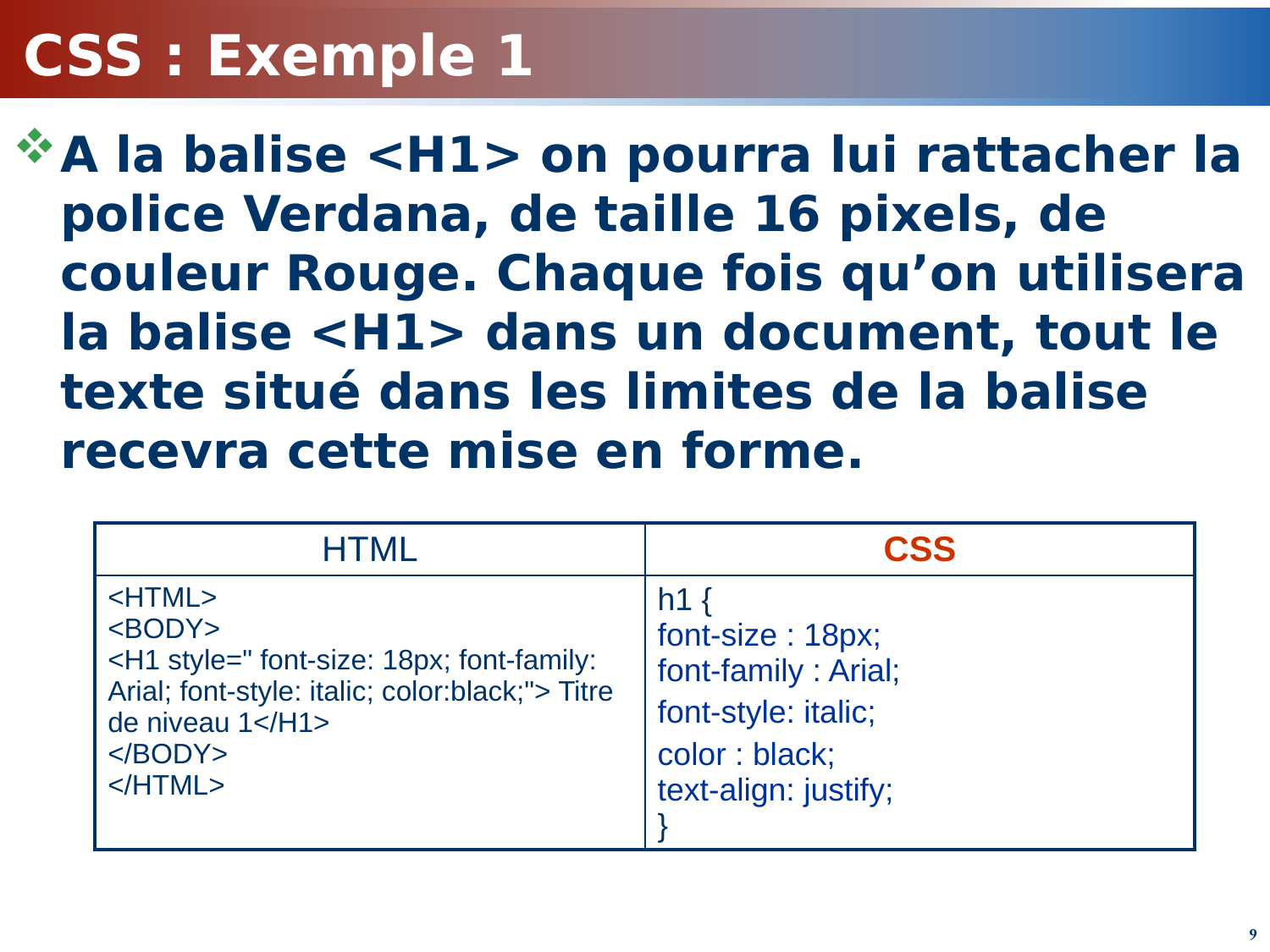

# CSS : Exemple 1
A la balise <H1> on pourra lui rattacher la police Verdana, de taille 16 pixels, de couleur Rouge. Chaque fois qu’on utilisera la balise <H1> dans un document, tout le texte situé dans les limites de la balise recevra cette mise en forme.
| HTML | CSS |
| --- | --- |
| <HTML> <BODY> <H1 style=" font-size: 18px; font-family: Arial; font-style: italic; color:black;"> Titre de niveau 1</H1> </BODY> </HTML> | h1 { font-size : 18px; font-family : Arial; font-style: italic; color : black; text-align: justify; } |
9